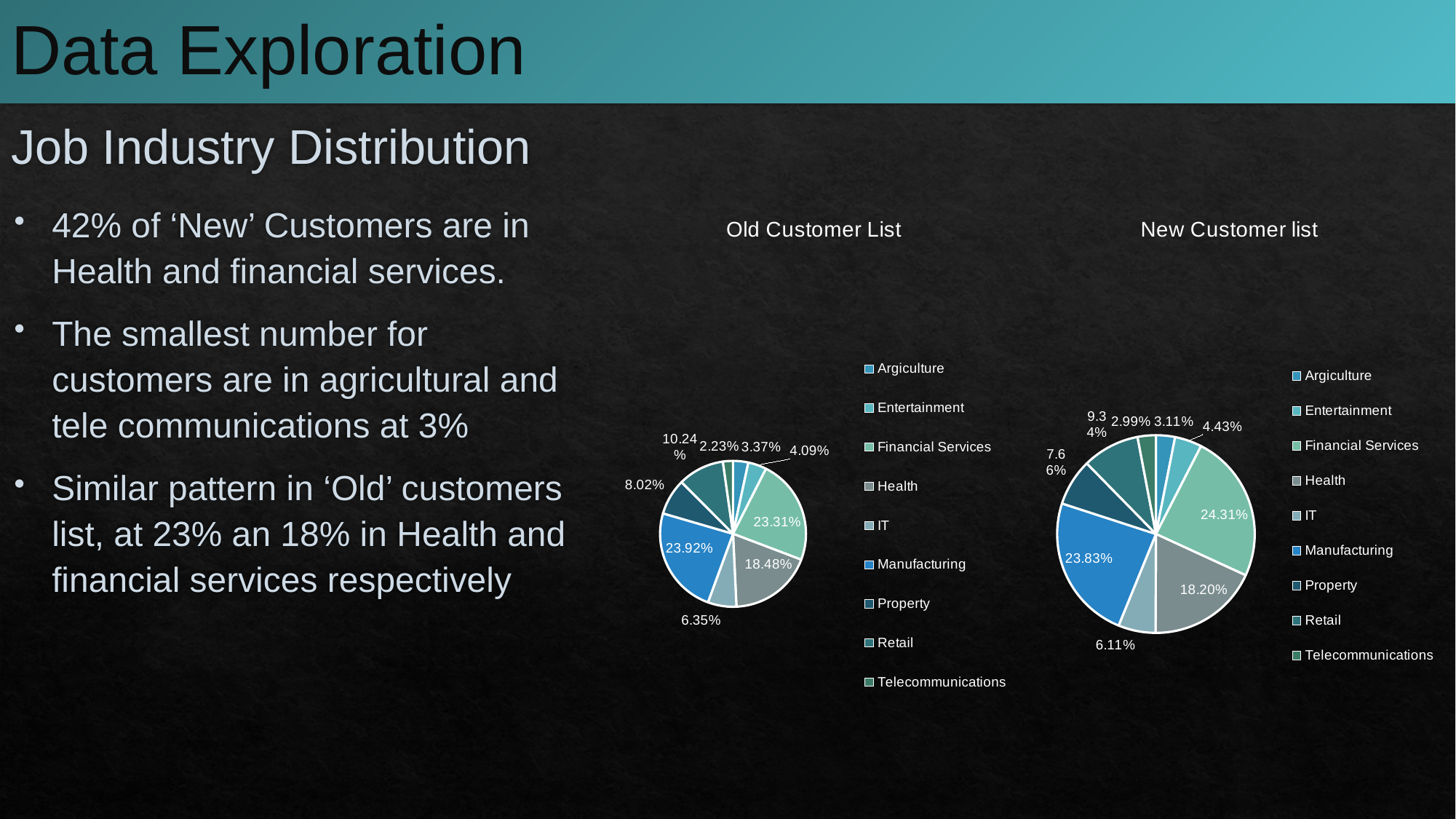

Data Exploration
# Job Industry Distribution
42% of ‘New’ Customers are in Health and financial services.
The smallest number for customers are in agricultural and tele communications at 3%
Similar pattern in ‘Old’ customers list, at 23% an 18% in Health and financial services respectively

### Chart: Old Customer List

| Category | Total |
|---|---|
| Argiculture | 0.03374283608820866 |
| Entertainment | 0.04086459838638736 |
| Financial Services | 0.2331070714672541 |
| Health | 0.1847517606923874 |
| IT | 0.06347620275486779 |
| Manufacturing | 0.23922211791247988 |
| Property | 0.08020729995789869 |
| Retail | 0.10235252647530096 |
| Telecommunications | 0.022275586265215117 |

### Chart: New Customer list

| Category | Total |
|---|---|
| Argiculture | 0.031137724550898204 |
| Entertainment | 0.04431137724550898 |
| Financial Services | 0.24311377245508983 |
| Health | 0.18203592814371258 |
| IT | 0.06107784431137724 |
| Manufacturing | 0.23832335329341317 |
| Property | 0.07664670658682635 |
| Retail | 0.09341317365269461 |
| Telecommunications | 0.029940119760479042 |